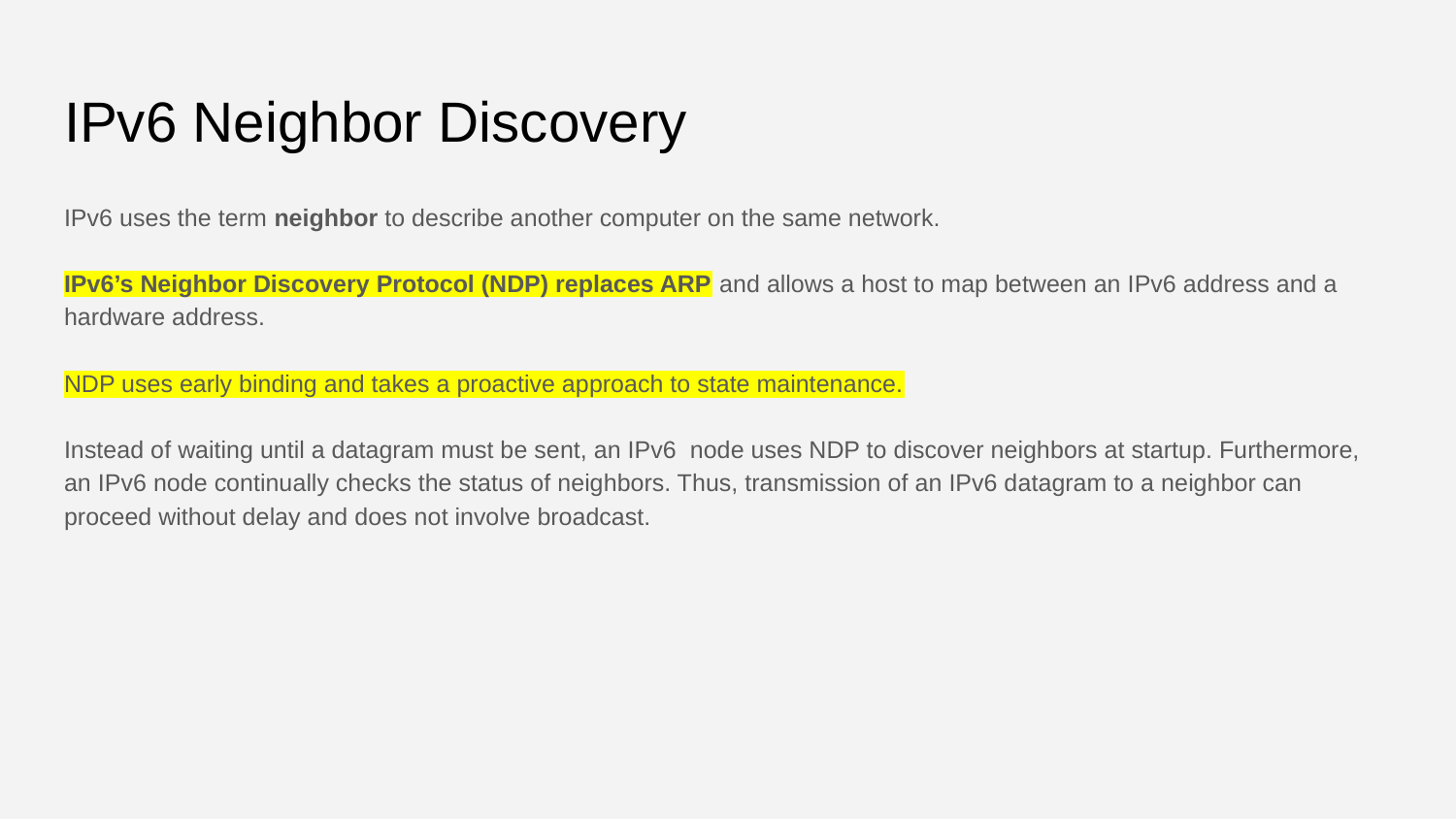

# IPv6 Neighbor Discovery
IPv6 uses the term neighbor to describe another computer on the same network.
IPv6’s Neighbor Discovery Protocol (NDP) replaces ARP and allows a host to map between an IPv6 address and a hardware address.
NDP uses early binding and takes a proactive approach to state maintenance.
Instead of waiting until a datagram must be sent, an IPv6  node uses NDP to discover neighbors at startup. Furthermore, an IPv6 node continually checks the status of neighbors. Thus, transmission of an IPv6 datagram to a neighbor can proceed without delay and does not involve broadcast.